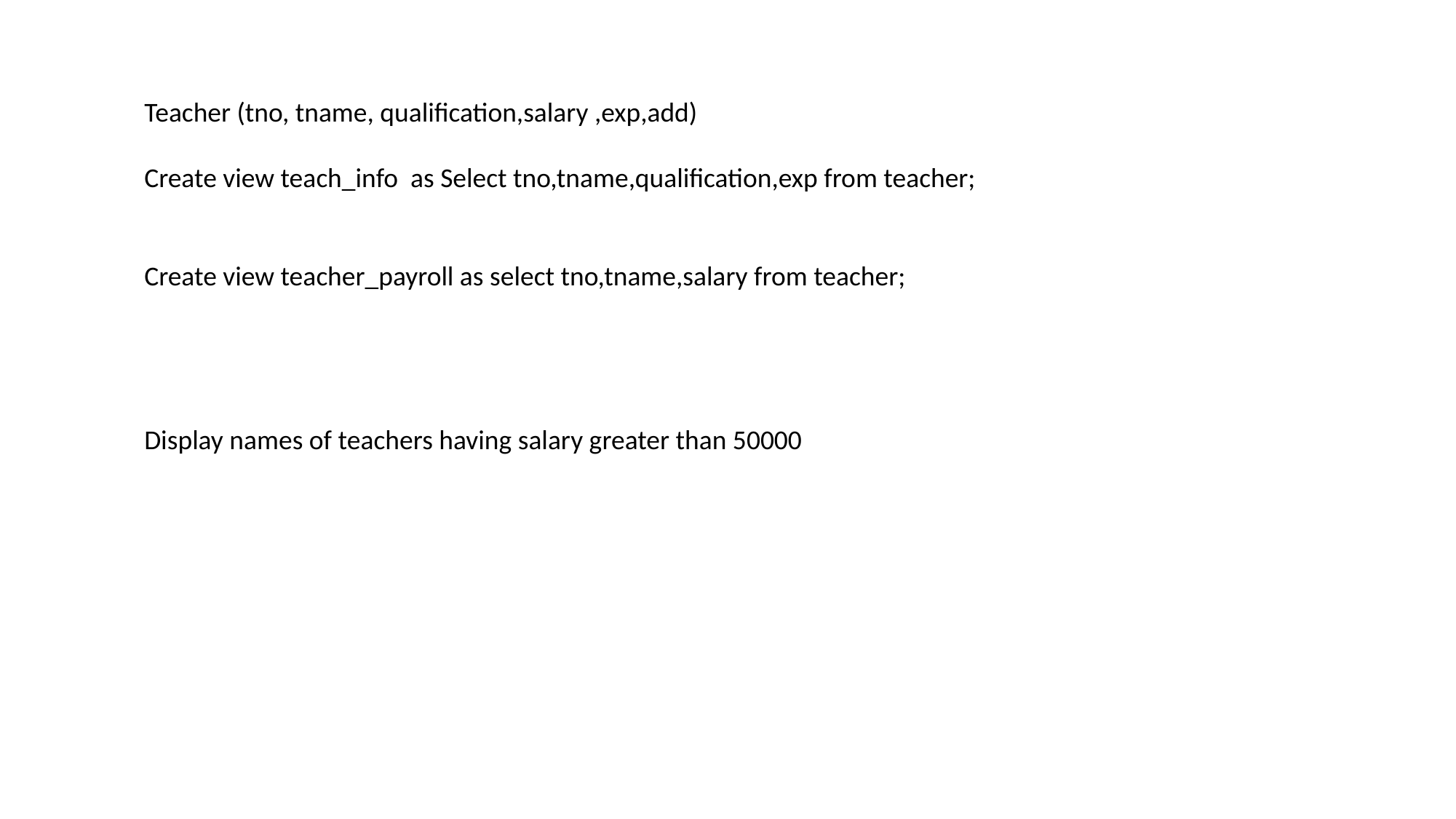

Teacher (tno, tname, qualification,salary ,exp,add)

Create view teach_info  as Select tno,tname,qualification,exp from teacher;

Create view teacher_payroll as select tno,tname,salary from teacher;

Display names of teachers having salary greater than 50000